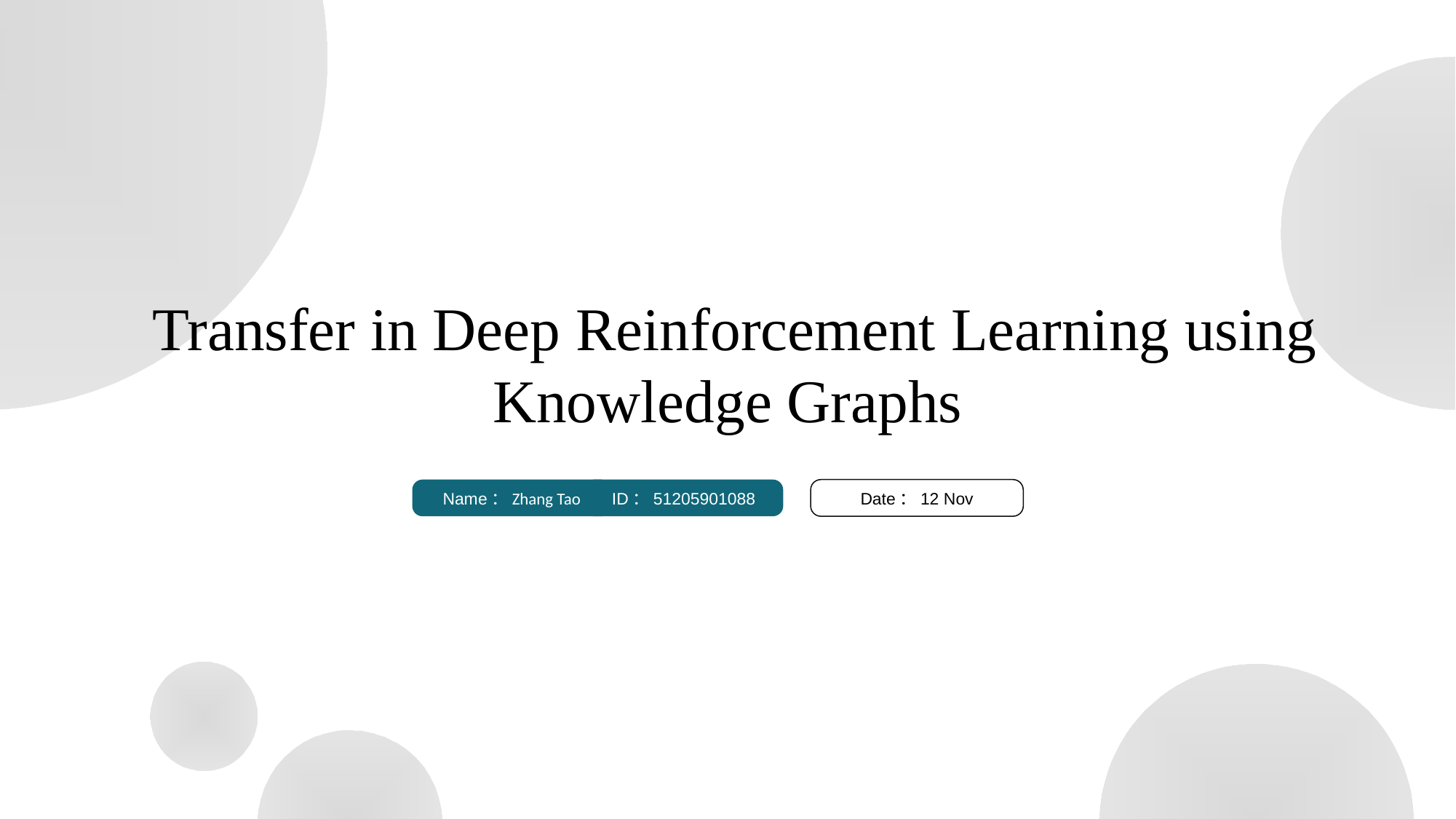

Transfer in Deep Reinforcement Learning using Knowledge Graphs

Name：Zhang Tao
ID：51205901088
Date：12 Nov